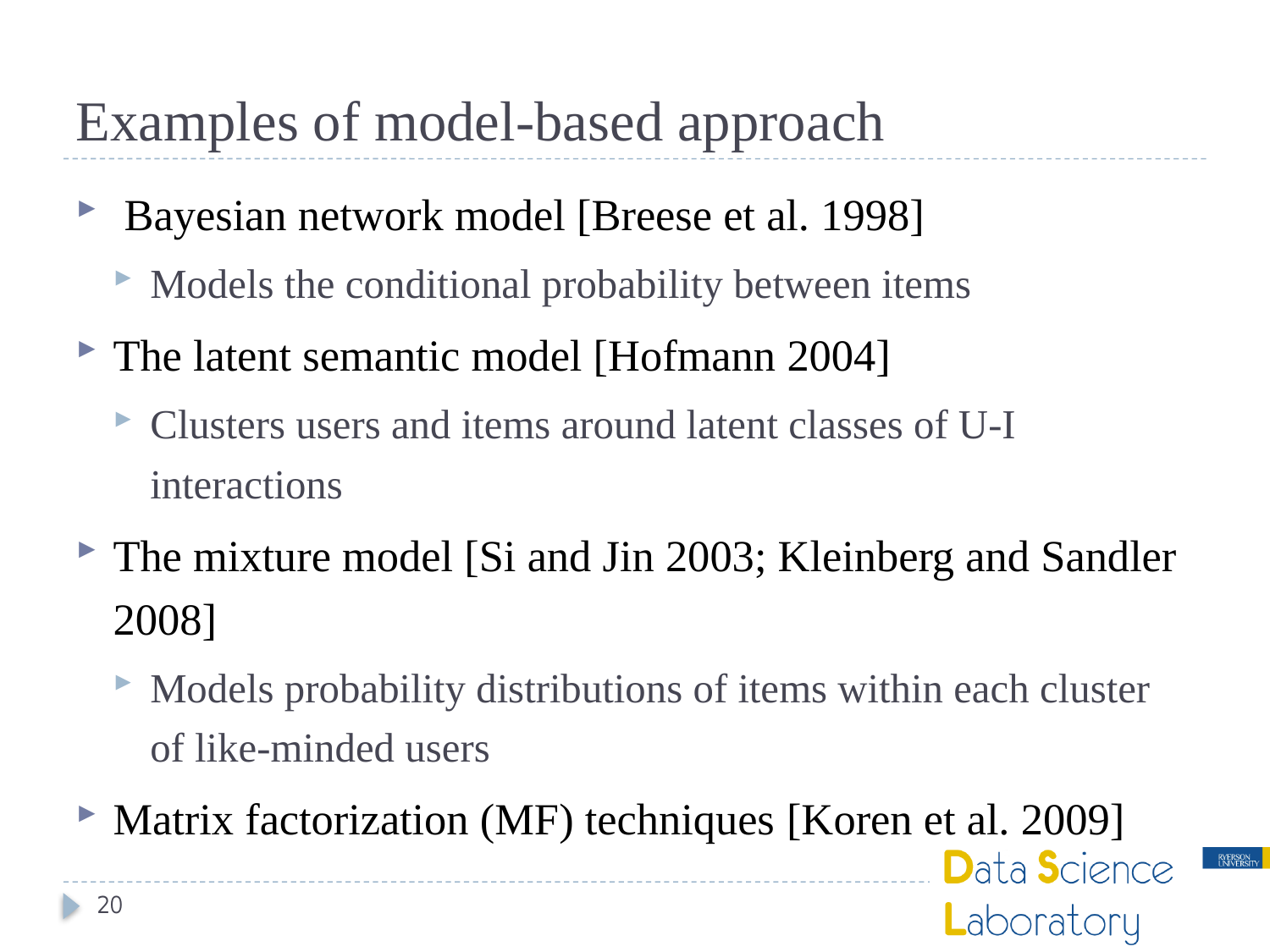

# Examples of model-based approach
 Bayesian network model [Breese et al. 1998]
Models the conditional probability between items
The latent semantic model [Hofmann 2004]
Clusters users and items around latent classes of U-I interactions
The mixture model [Si and Jin 2003; Kleinberg and Sandler 2008]
Models probability distributions of items within each cluster of like-minded users
Matrix factorization (MF) techniques [Koren et al. 2009]
20